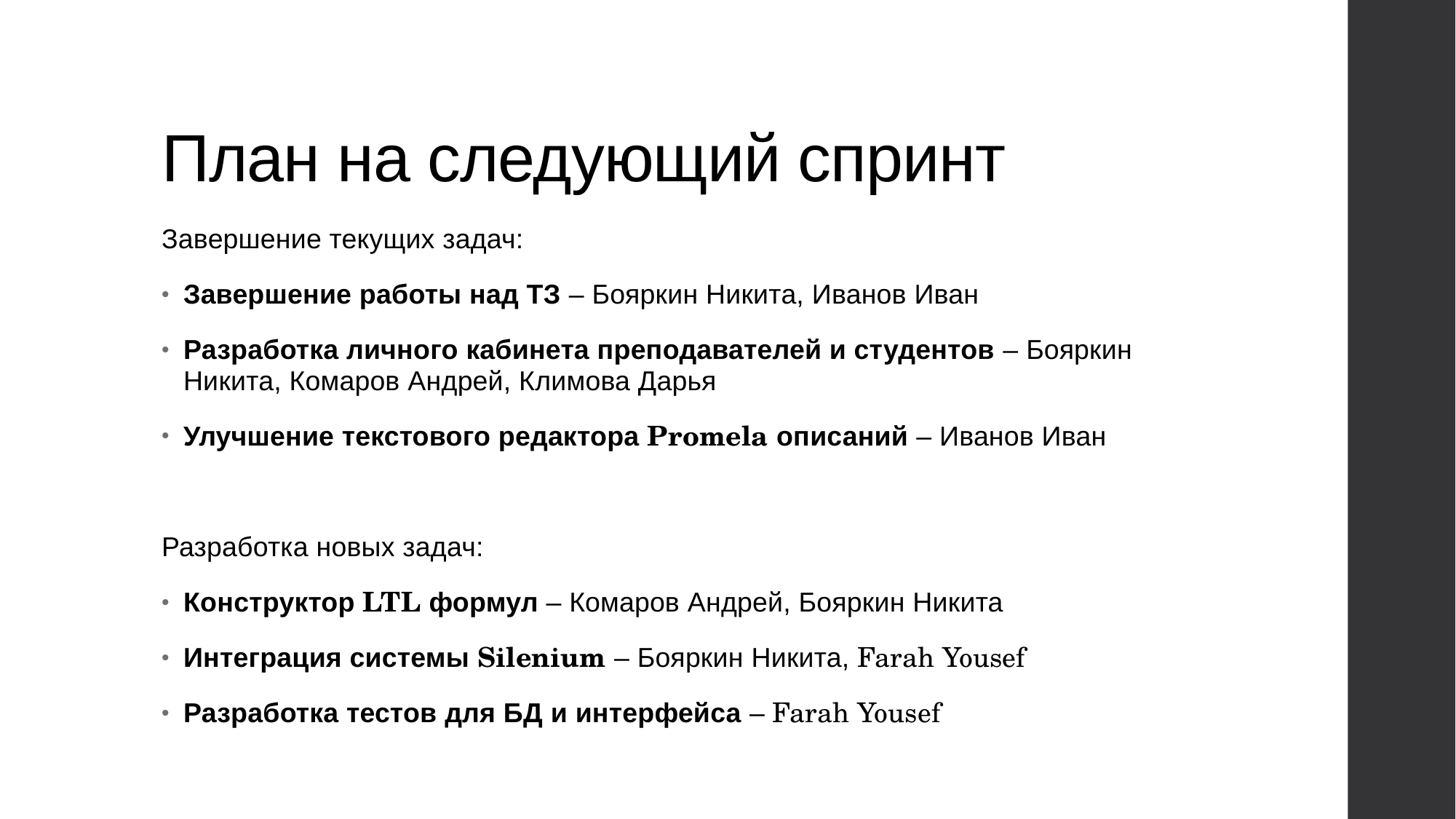

# План на следующий спринт
Завершение текущих задач:
Завершение работы над ТЗ – Бояркин Никита, Иванов Иван
Разработка личного кабинета преподавателей и студентов – Бояркин Никита, Комаров Андрей, Климова Дарья
Улучшение текстового редактора Promela описаний – Иванов Иван

Разработка новых задач:
Конструктор LTL формул – Комаров Андрей, Бояркин Никита
Интеграция системы Silenium – Бояркин Никита, Farah Yousef
Разработка тестов для БД и интерфейса – Farah Yousef